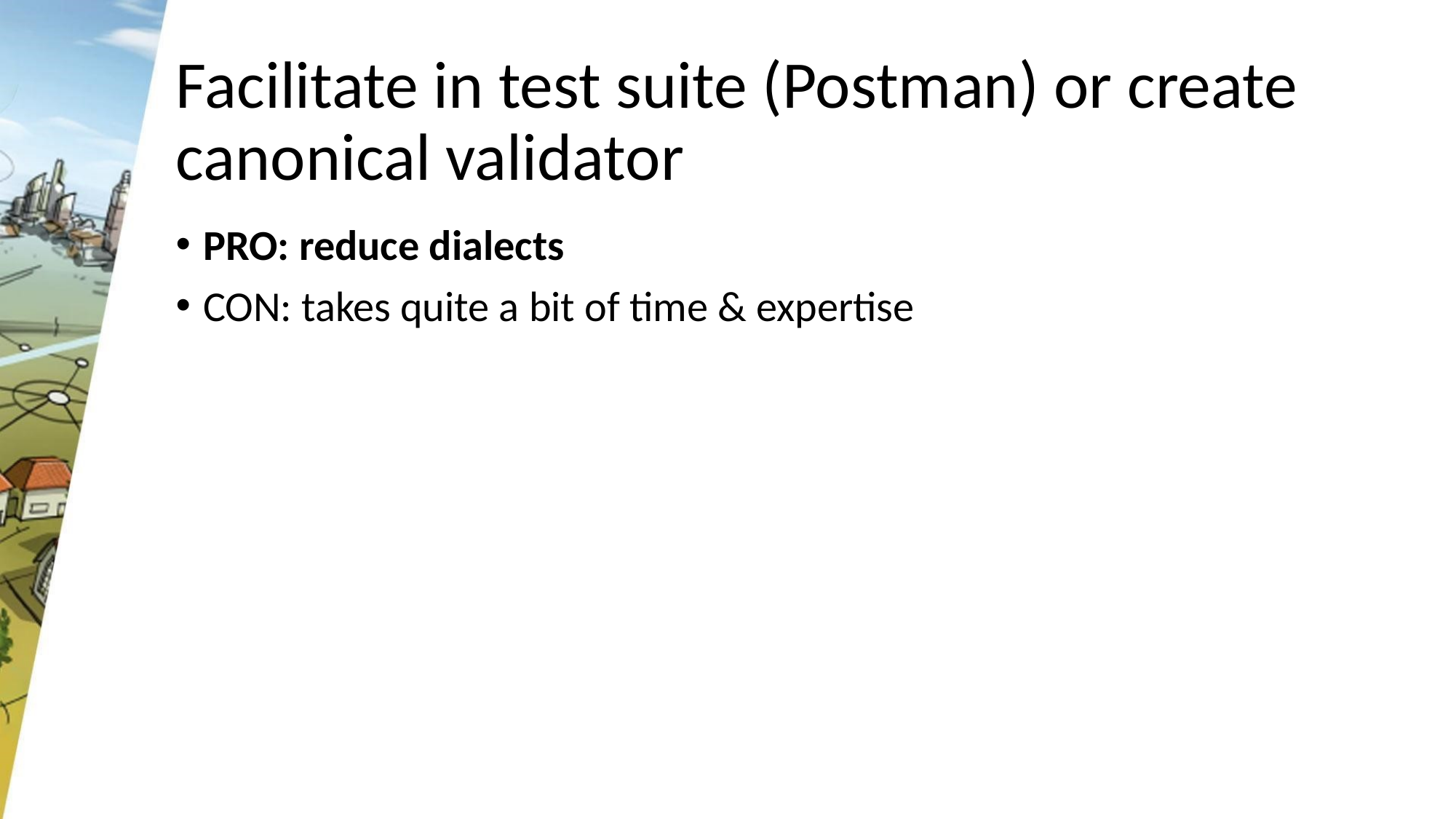

# Facilitate in test suite (Postman) or create canonical validator
PRO: reduce dialects
CON: takes quite a bit of time & expertise